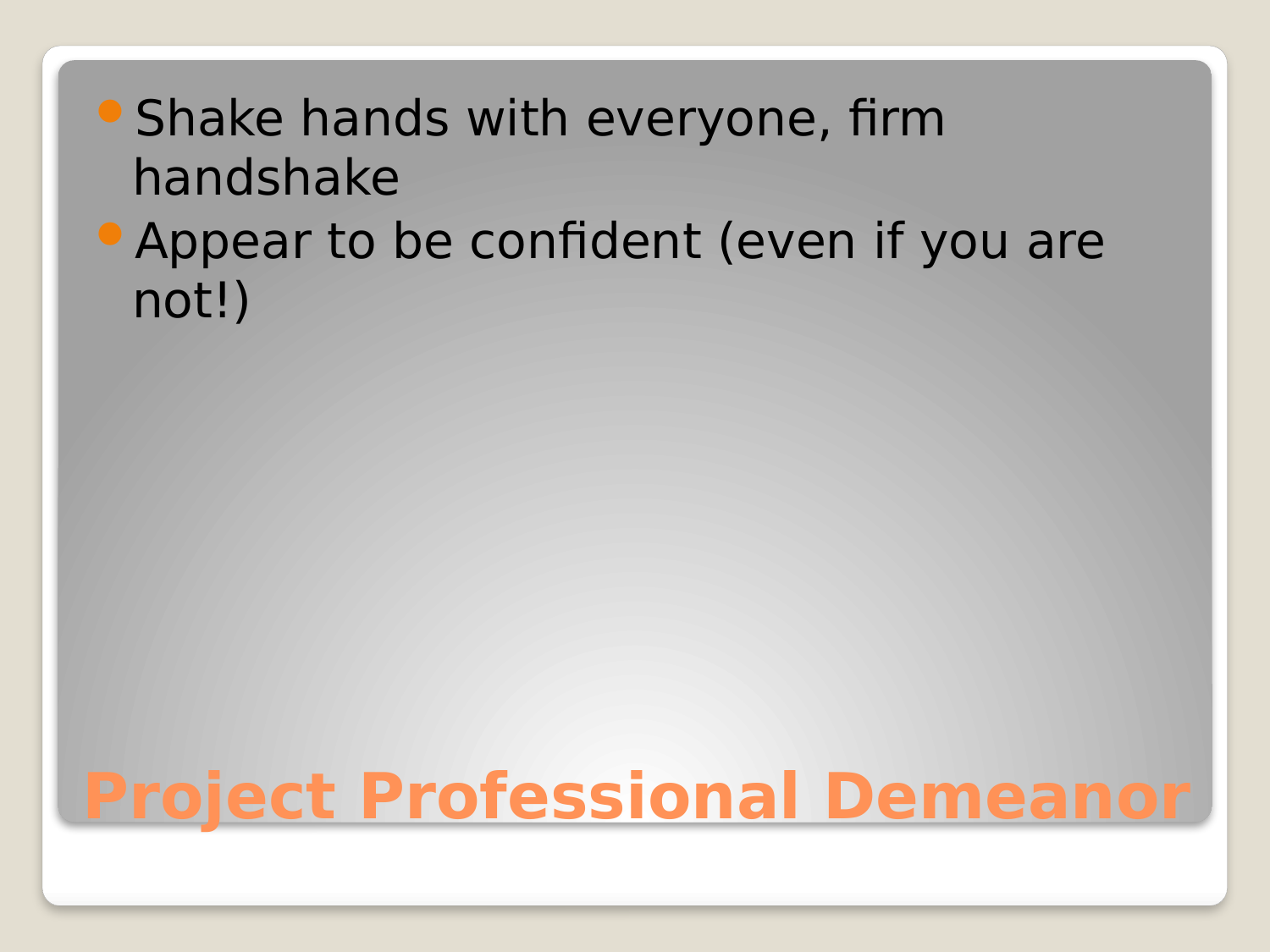

Shake hands with everyone, firm handshake
Appear to be confident (even if you are not!)

# Project Professional Demeanor